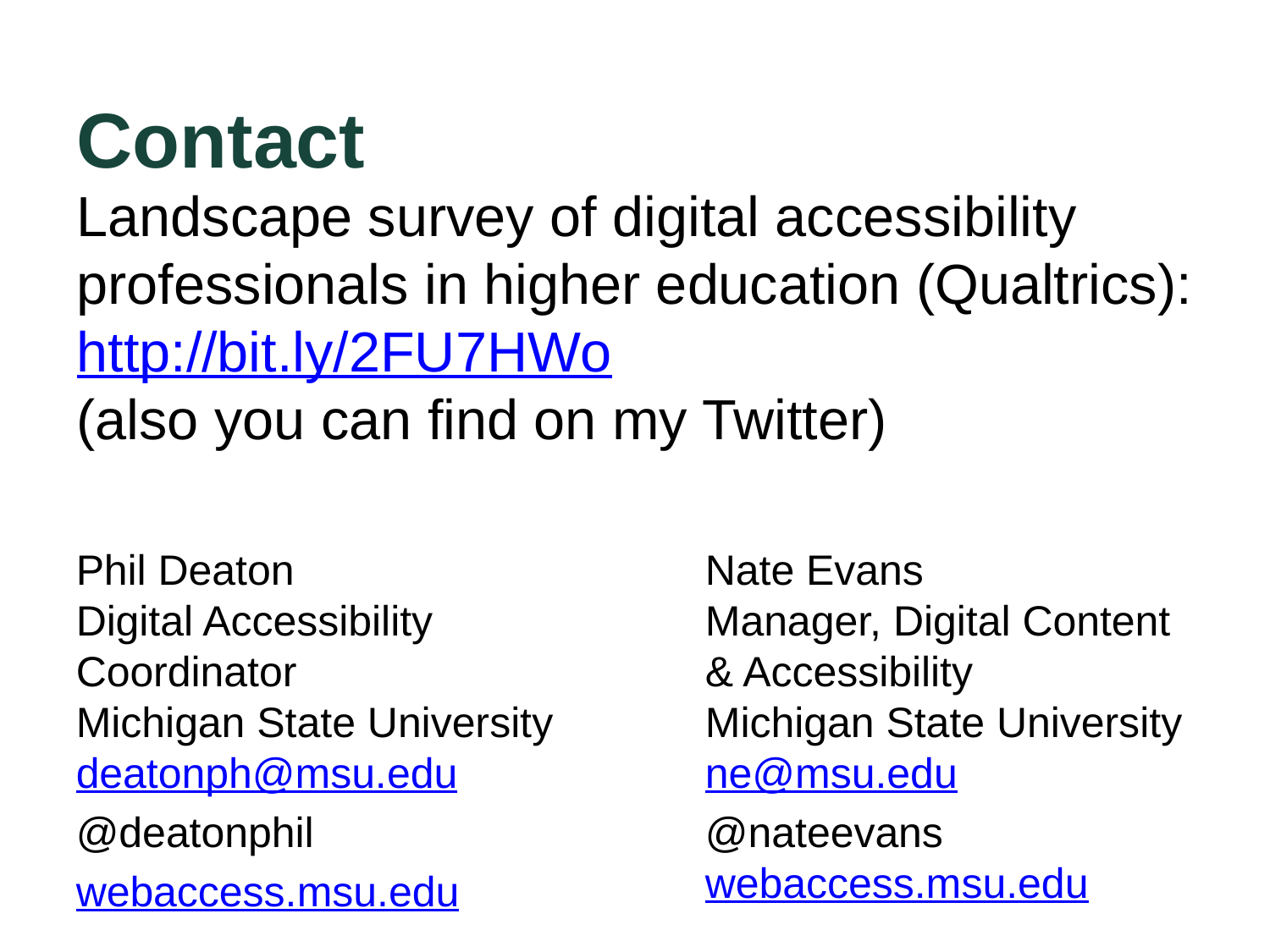

# Contact
Landscape survey of digital accessibility professionals in higher education (Qualtrics): http://bit.ly/2FU7HWo
(also you can find on my Twitter)
Nate Evans
Manager, Digital Content & Accessibility
Michigan State University
ne@msu.edu
@nateevans
webaccess.msu.edu
Phil Deaton
Digital Accessibility Coordinator
Michigan State University
deatonph@msu.edu
@deatonphil
webaccess.msu.edu